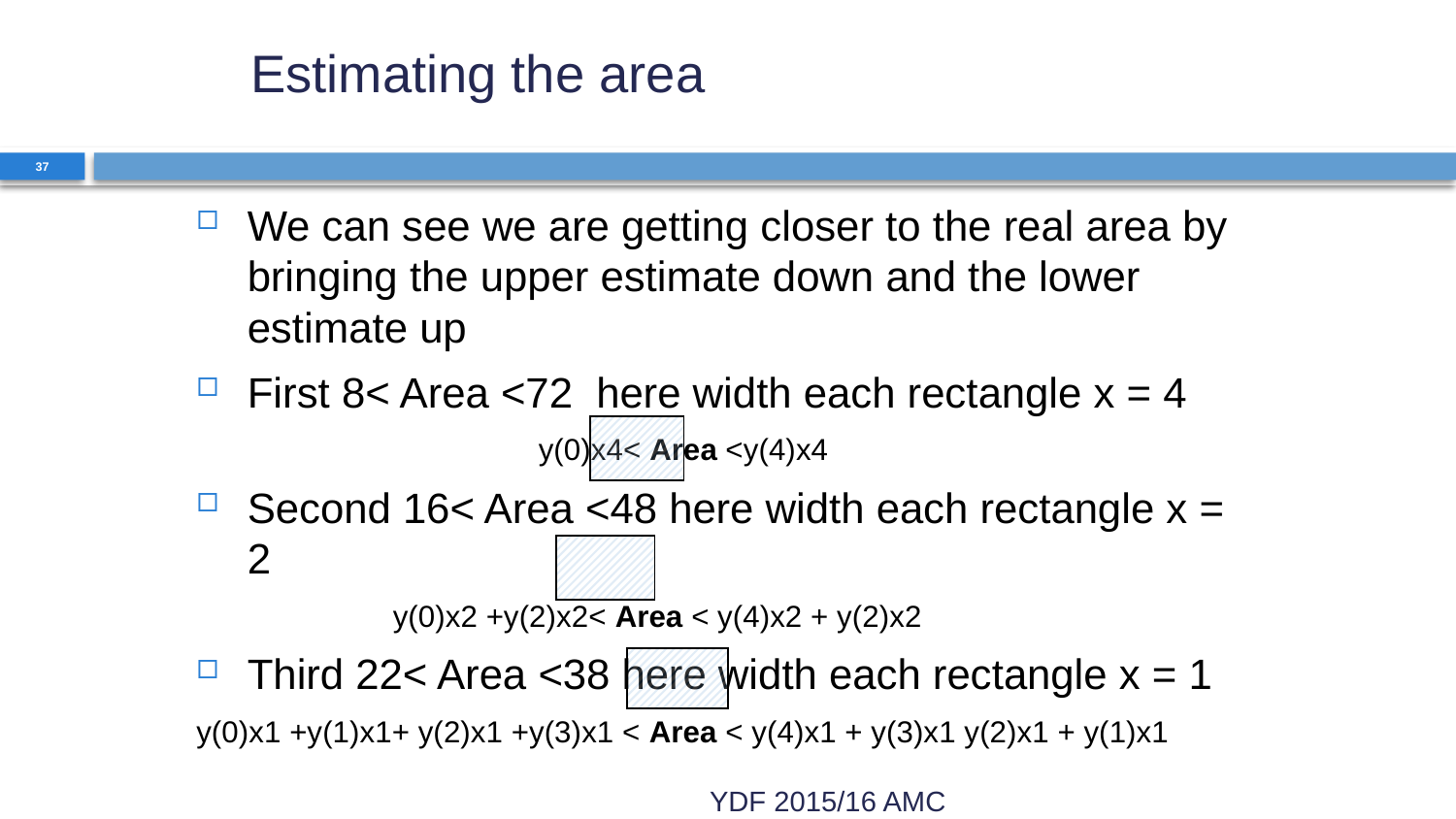

# Estimating the area
37
We can see we are getting closer to the real area by bringing the upper estimate down and the lower estimate up
First 8< Area <72  here width each rectangle x = 4
			y(0)x4< Area <y(4)x4
Second 16< Area <48 here width each rectangle x = 2
		y(0)x2 +y(2)x2< Area < y(4)x2 + y(2)x2
Third 22< Area <38 here width each rectangle x = 1
y(0)x1 +y(1)x1+ y(2)x1 +y(3)x1 < Area < y(4)x1 + y(3)x1 y(2)x1 + y(1)x1

YDF 2015/16 AMC